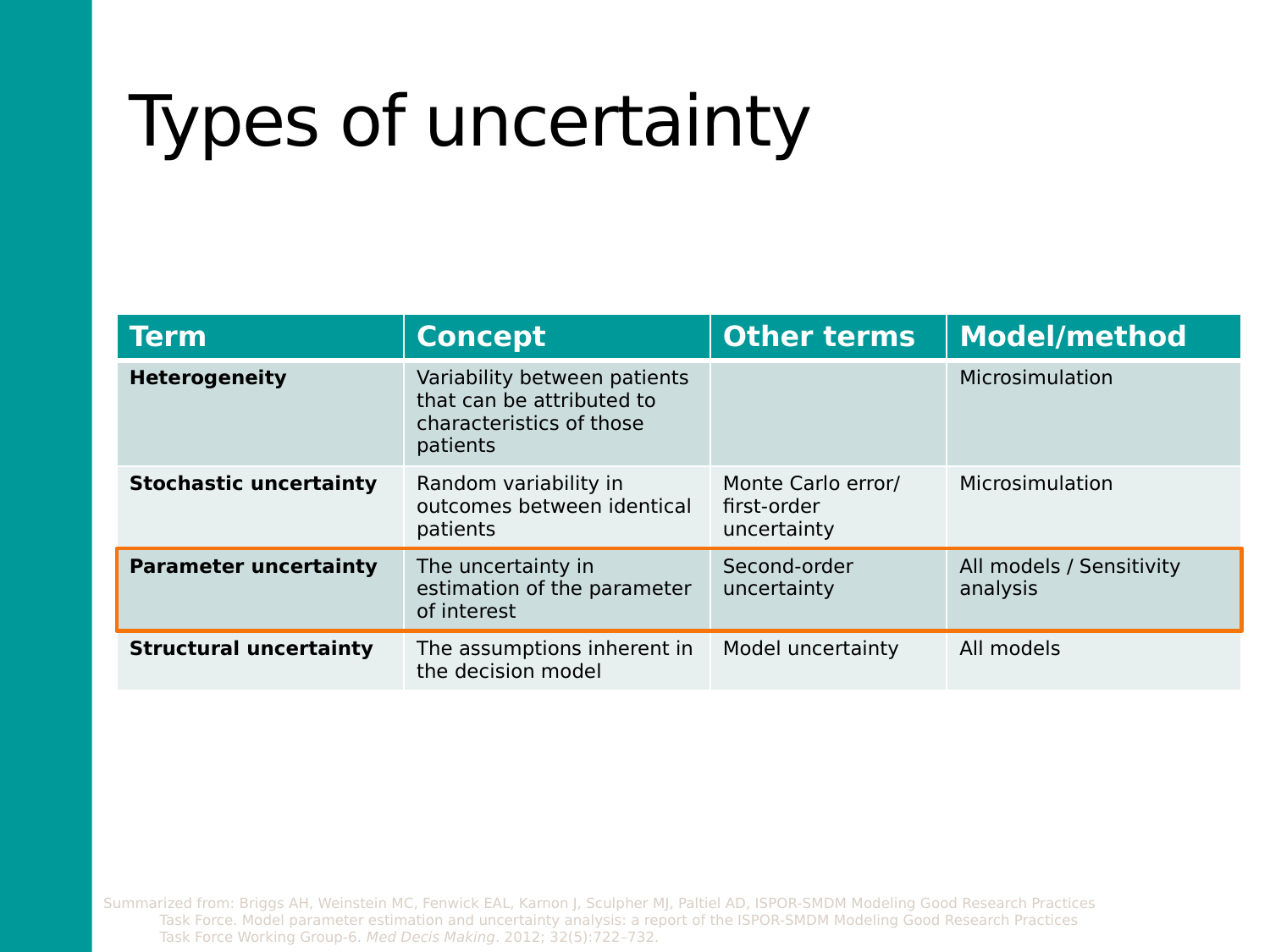

# Types of uncertainty
| Term | Concept | Other terms | Model/method |
| --- | --- | --- | --- |
| Heterogeneity | Variability between patients that can be attributed to characteristics of those patients |  | Microsimulation |
| Stochastic uncertainty | Random variability in outcomes between identical patients | Monte Carlo error/ first-order uncertainty | Microsimulation |
| Parameter uncertainty | The uncertainty in estimation of the parameter of interest | Second-order uncertainty | All models / Sensitivity analysis |
| Structural uncertainty | The assumptions inherent in the decision model | Model uncertainty | All models |

Summarized from: Briggs AH, Weinstein MC, Fenwick EAL, Karnon J, Sculpher MJ, Paltiel AD, ISPOR-SMDM Modeling Good Research Practices Task Force. Model parameter estimation and uncertainty analysis: a report of the ISPOR-SMDM Modeling Good Research Practices Task Force Working Group-6. Med Decis Making. 2012; 32(5):722–732.